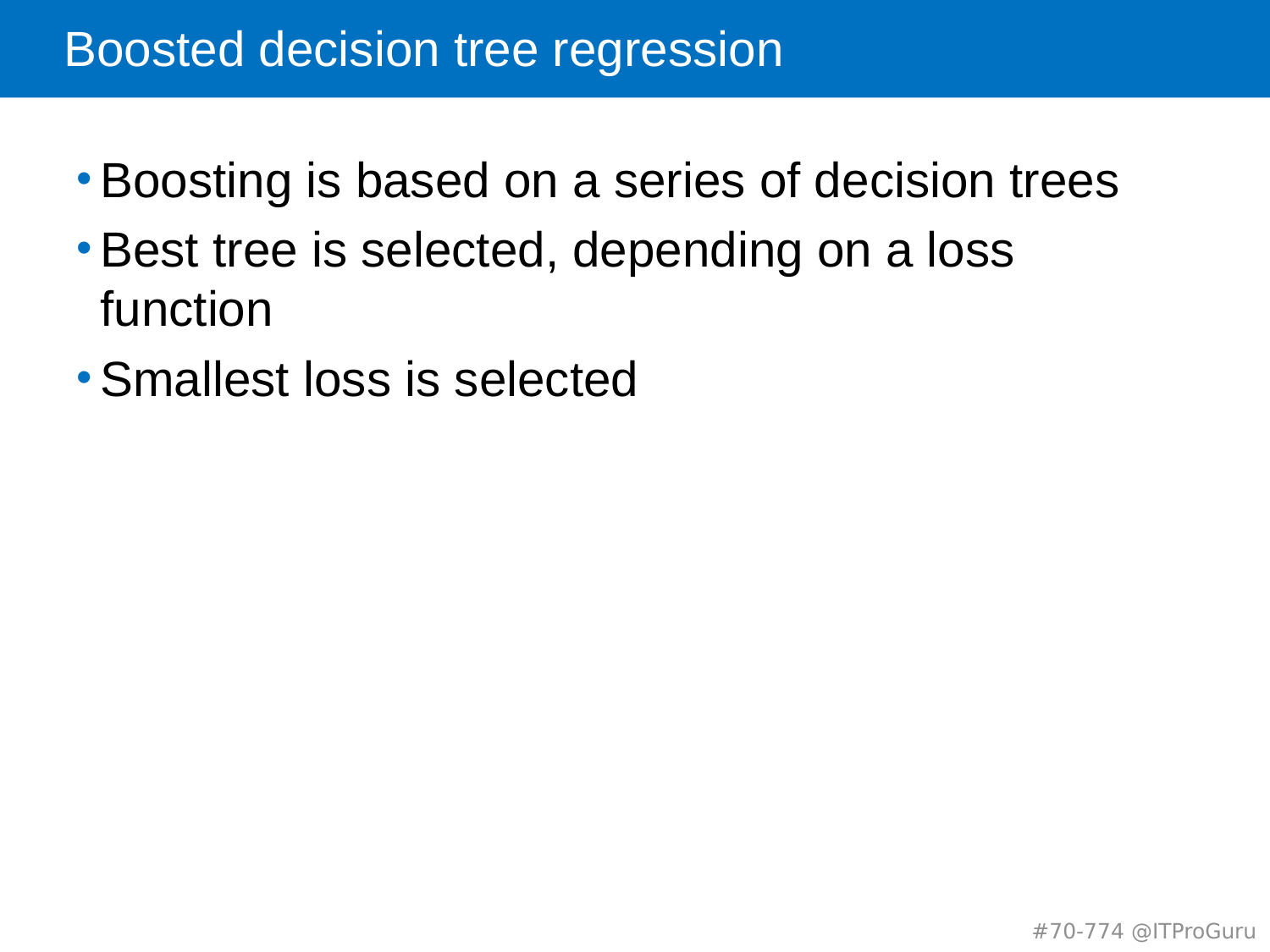

# Boosted decision tree regression
Boosting is based on a series of decision trees
Best tree is selected, depending on a loss function
Smallest loss is selected